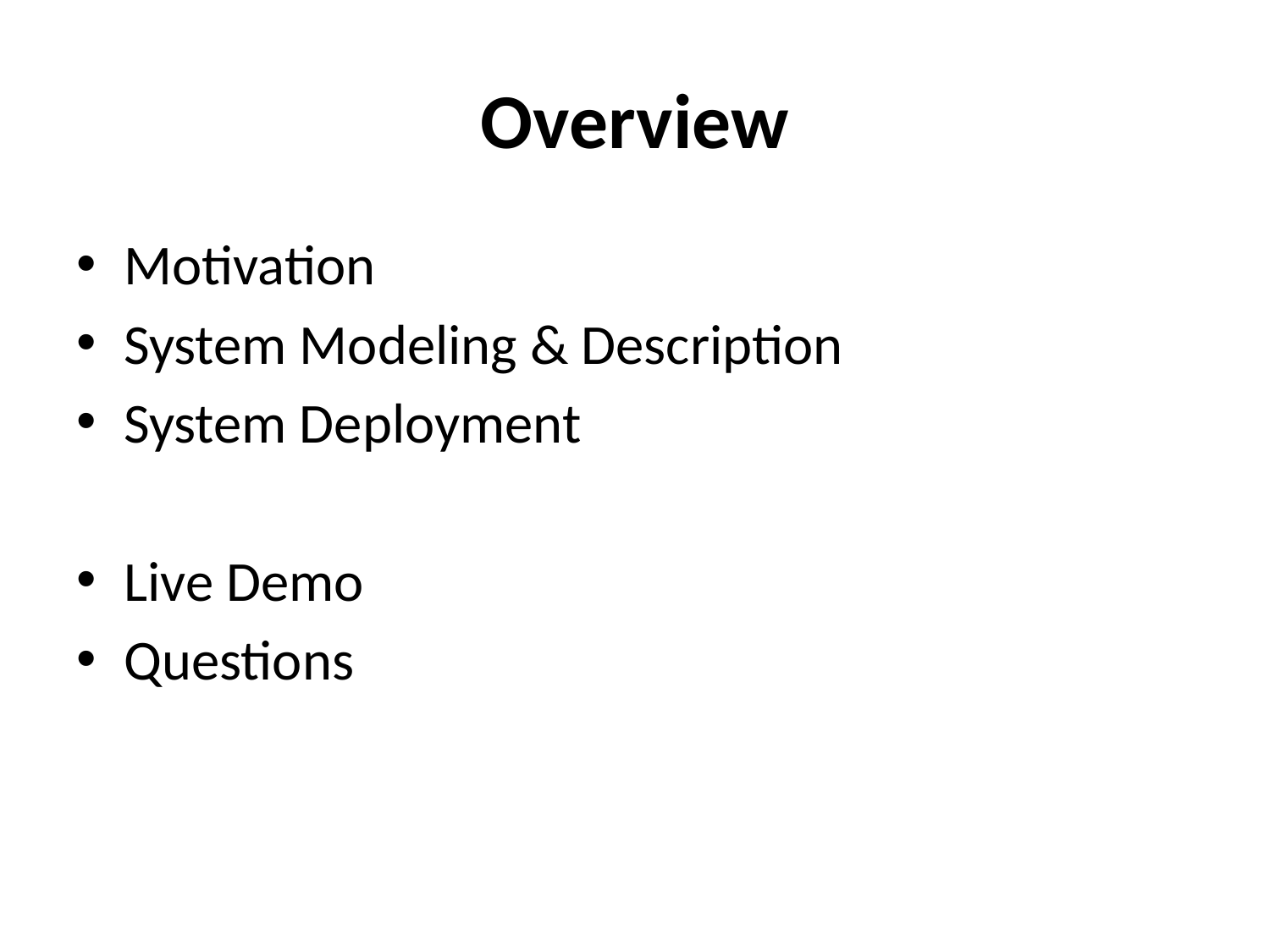

# Overview
Motivation
System Modeling & Description
System Deployment

Live Demo
Questions